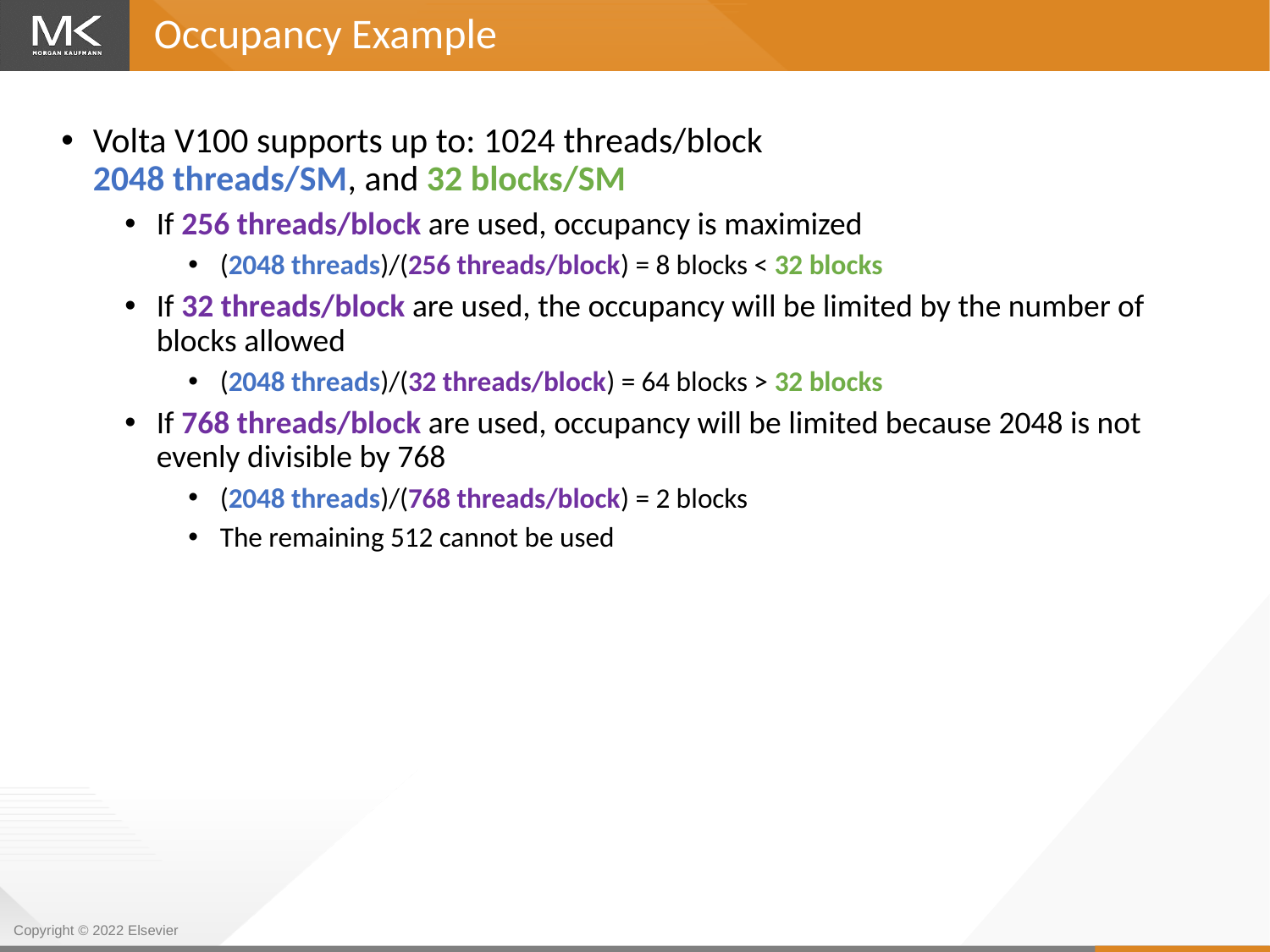

Occupancy Example
Volta V100 supports up to: 1024 threads/block
2048 threads/SM, and 32 blocks/SM
If 256 threads/block are used, occupancy is maximized
(2048 threads)/(256 threads/block) = 8 blocks < 32 blocks
If 32 threads/block are used, the occupancy will be limited by the number of blocks allowed
(2048 threads)/(32 threads/block) = 64 blocks > 32 blocks
If 768 threads/block are used, occupancy will be limited because 2048 is not evenly divisible by 768
(2048 threads)/(768 threads/block) = 2 blocks
The remaining 512 cannot be used